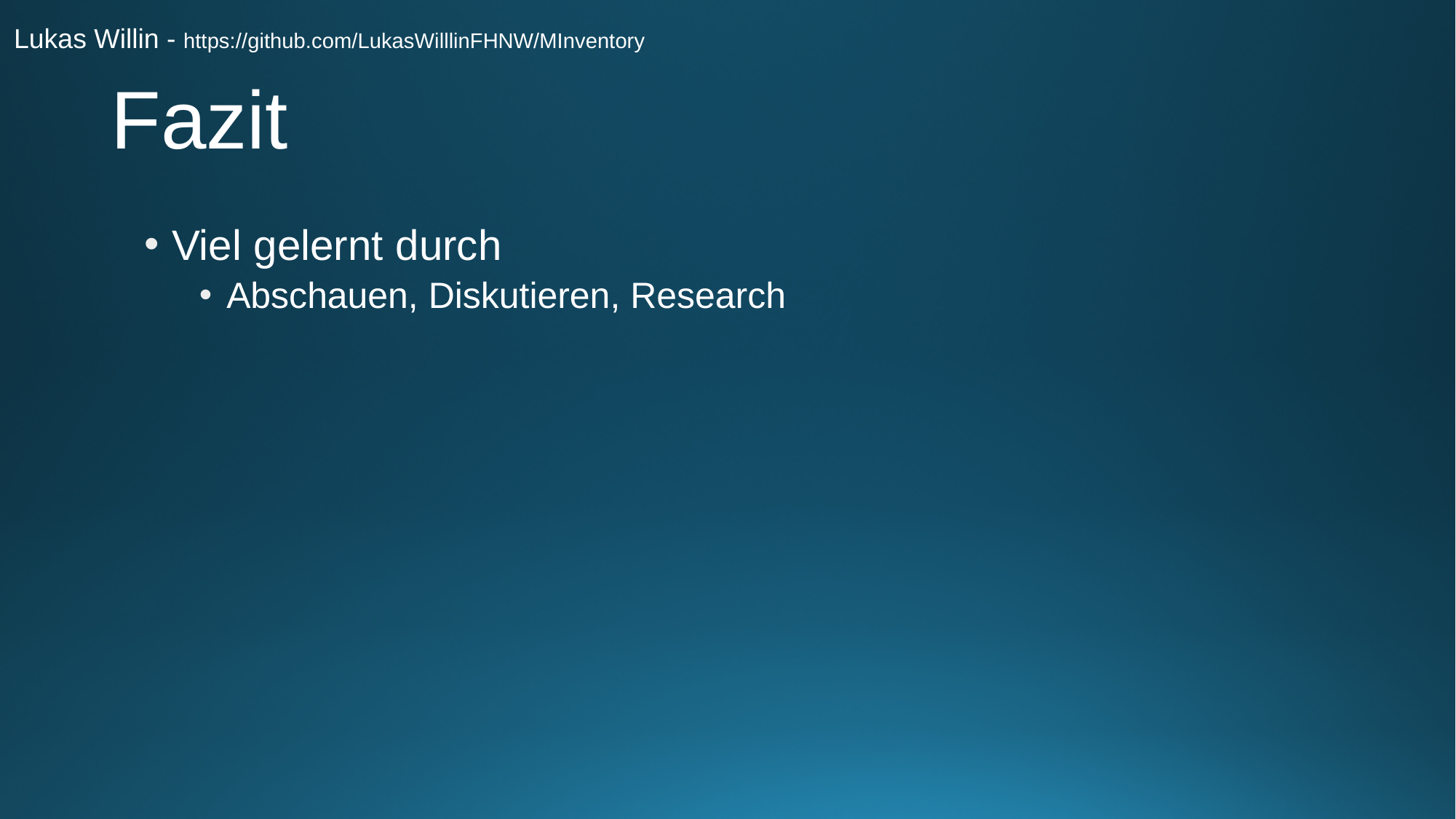

Lukas Willin - https://github.com/LukasWilllinFHNW/MInventory
# Fazit
Viel gelernt durch
Abschauen, Diskutieren, Research